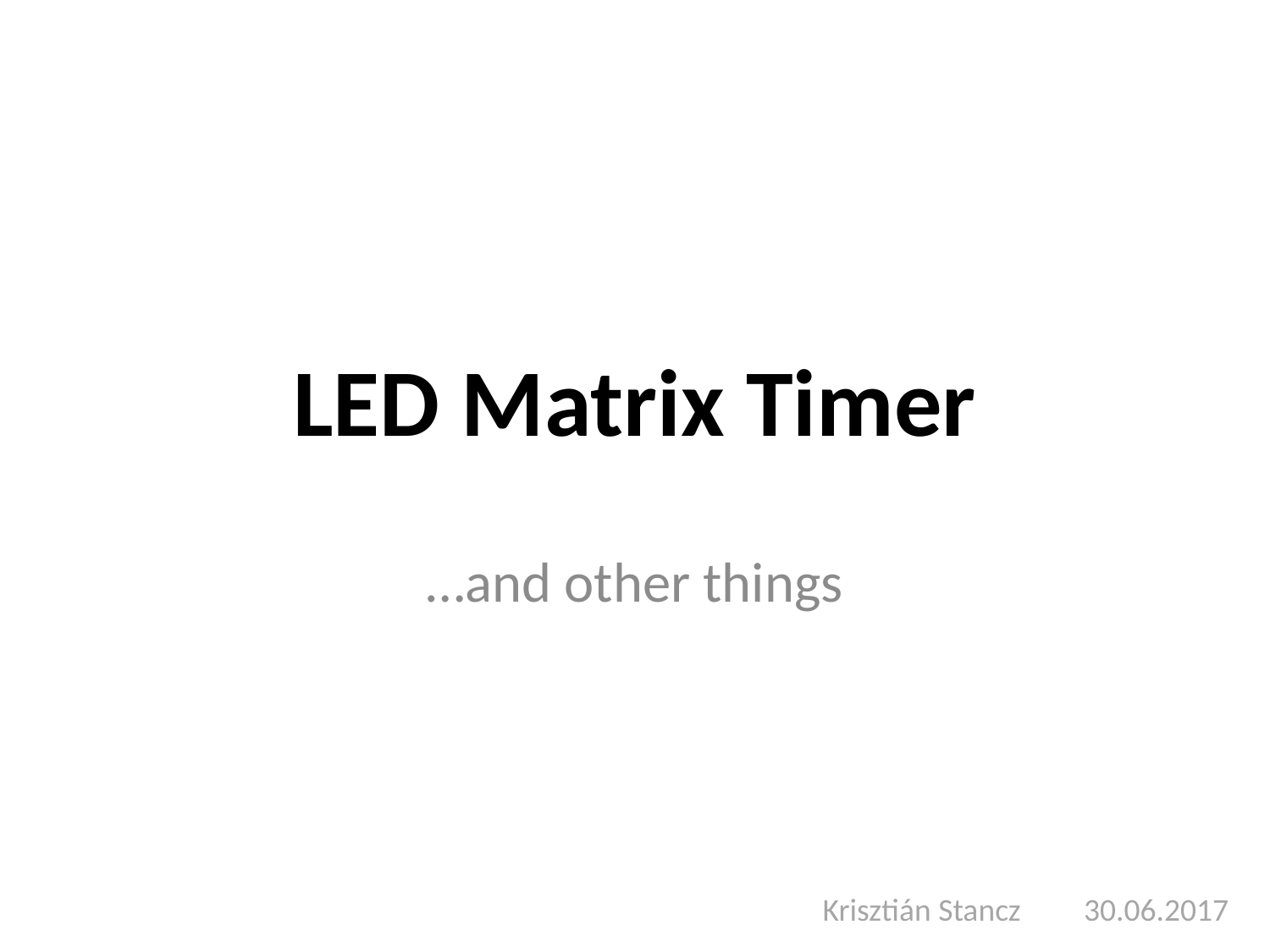

# LED Matrix Timer
…and other things
Krisztián Stancz	 30.06.2017